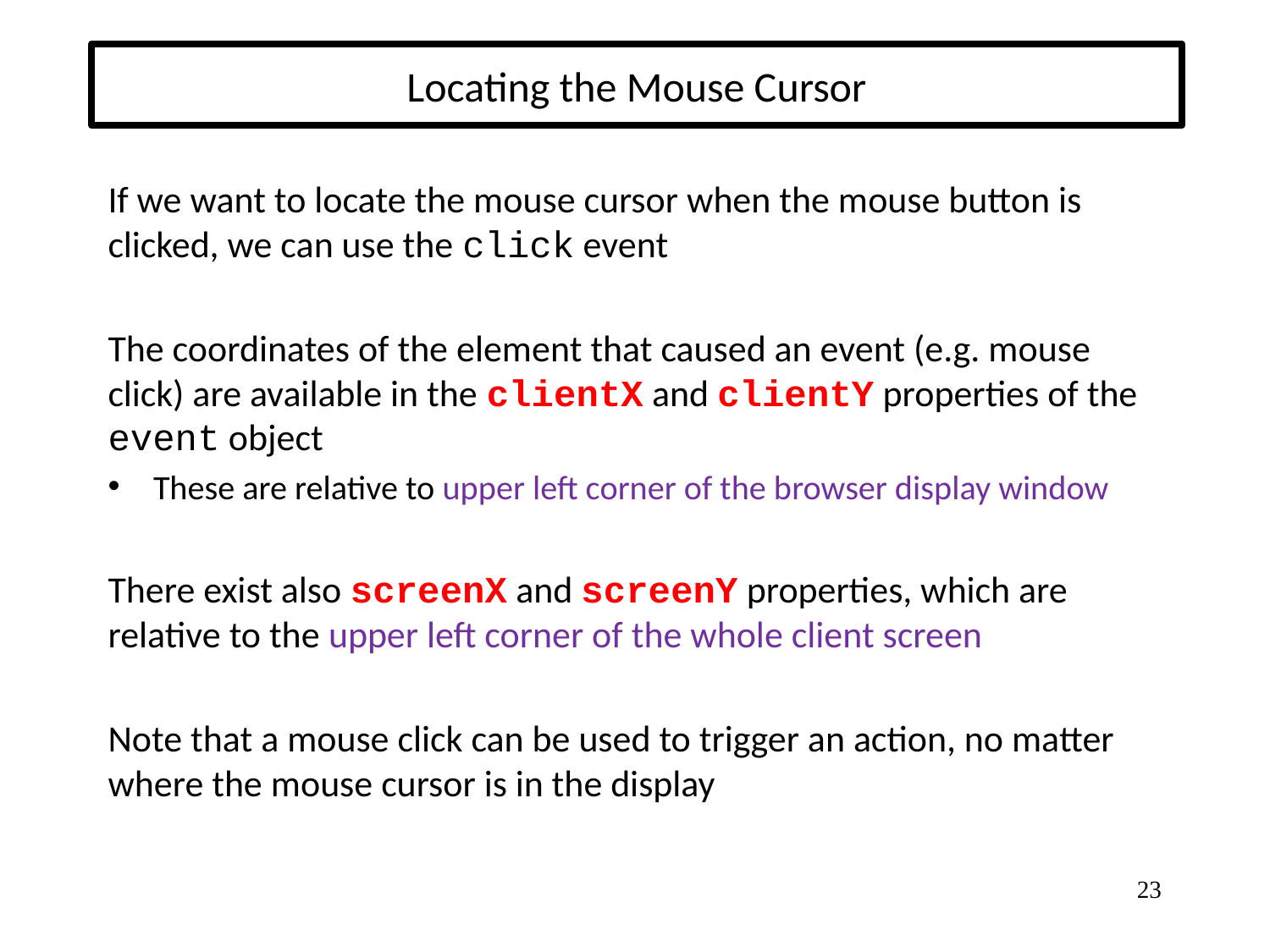

# Locating the Mouse Cursor
If we want to locate the mouse cursor when the mouse button is clicked, we can use the click event

The coordinates of the element that caused an event (e.g. mouse click) are available in the clientX and clientY properties of the event object
These are relative to upper left corner of the browser display window

There exist also screenX and screenY properties, which are relative to the upper left corner of the whole client screen

Note that a mouse click can be used to trigger an action, no matter where the mouse cursor is in the display

23